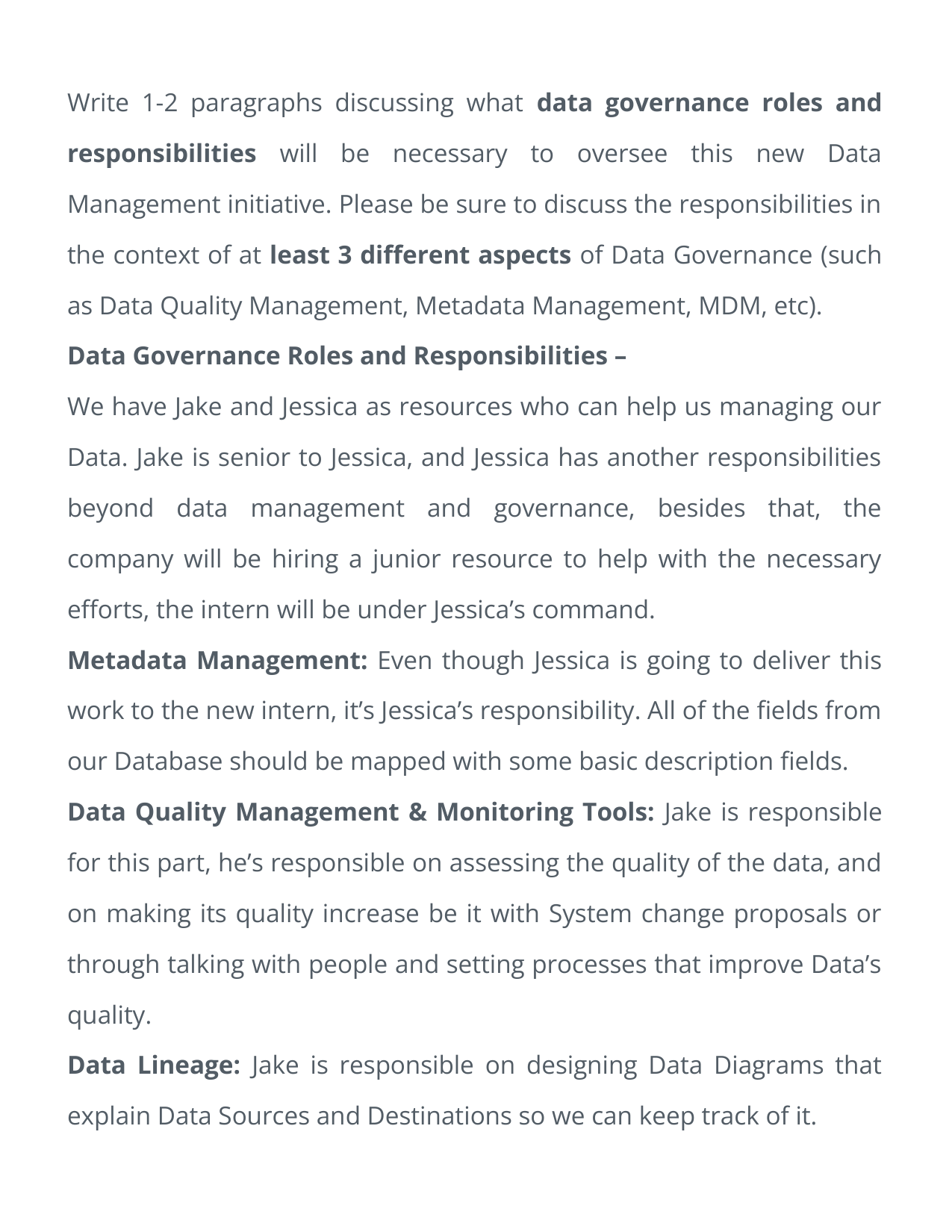

Write 1-2 paragraphs discussing what data governance roles and responsibilities will be necessary to oversee this new Data Management initiative. Please be sure to discuss the responsibilities in the context of at least 3 different aspects of Data Governance (such as Data Quality Management, Metadata Management, MDM, etc).
Data Governance Roles and Responsibilities –
We have Jake and Jessica as resources who can help us managing our Data. Jake is senior to Jessica, and Jessica has another responsibilities beyond data management and governance, besides that, the company will be hiring a junior resource to help with the necessary efforts, the intern will be under Jessica’s command.
Metadata Management: Even though Jessica is going to deliver this work to the new intern, it’s Jessica’s responsibility. All of the fields from our Database should be mapped with some basic description fields.
Data Quality Management & Monitoring Tools: Jake is responsible for this part, he’s responsible on assessing the quality of the data, and on making its quality increase be it with System change proposals or through talking with people and setting processes that improve Data’s quality.
Data Lineage: Jake is responsible on designing Data Diagrams that explain Data Sources and Destinations so we can keep track of it.